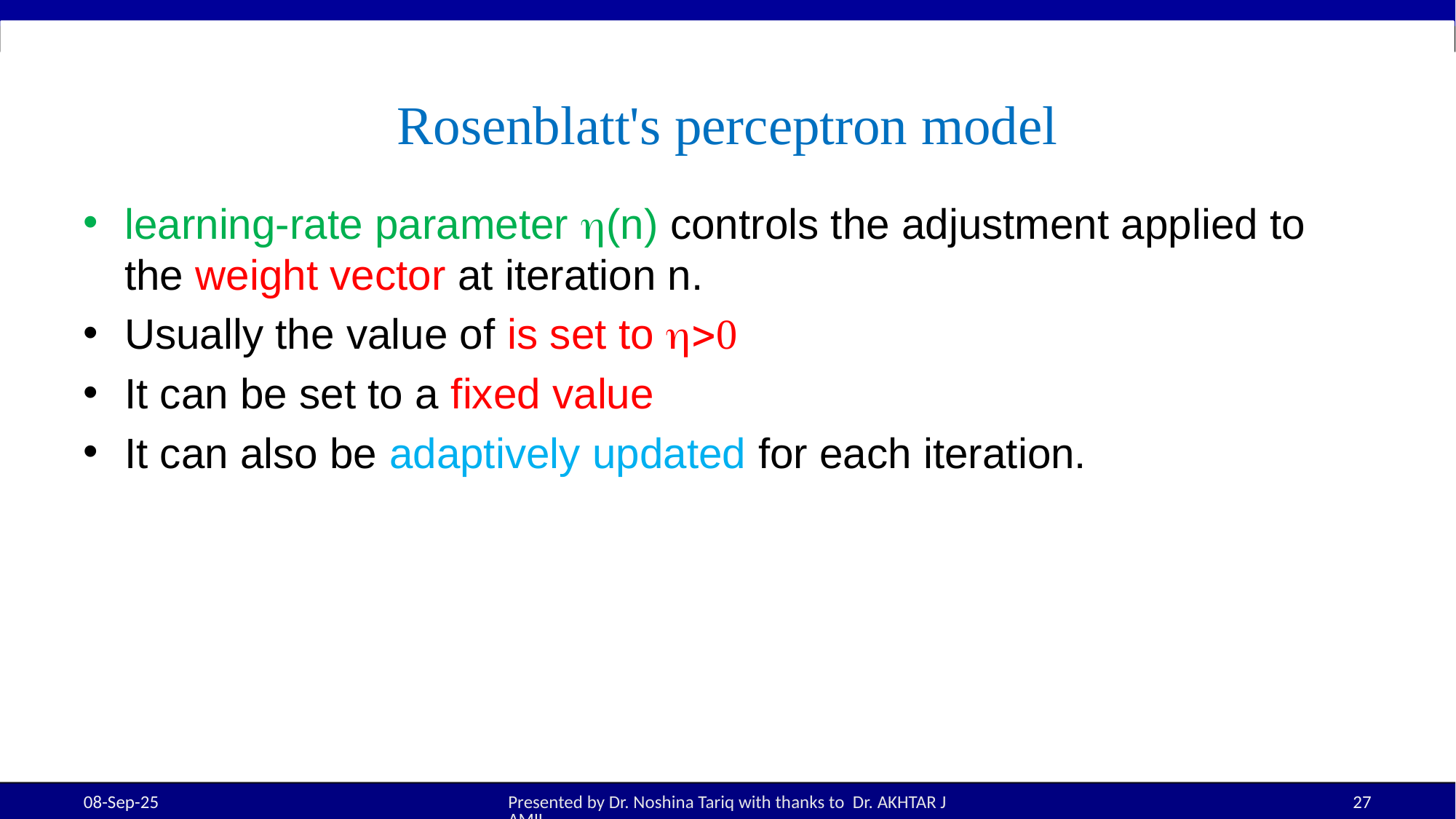

# Rosenblatt's perceptron model
learning-rate parameter η(n) controls the adjustment applied to the weight vector at iteration n.
Usually the value of is set to η>0
It can be set to a fixed value
It can also be adaptively updated for each iteration.
08-Sep-25
Presented by Dr. Noshina Tariq with thanks to  Dr. AKHTAR JAMIL
27